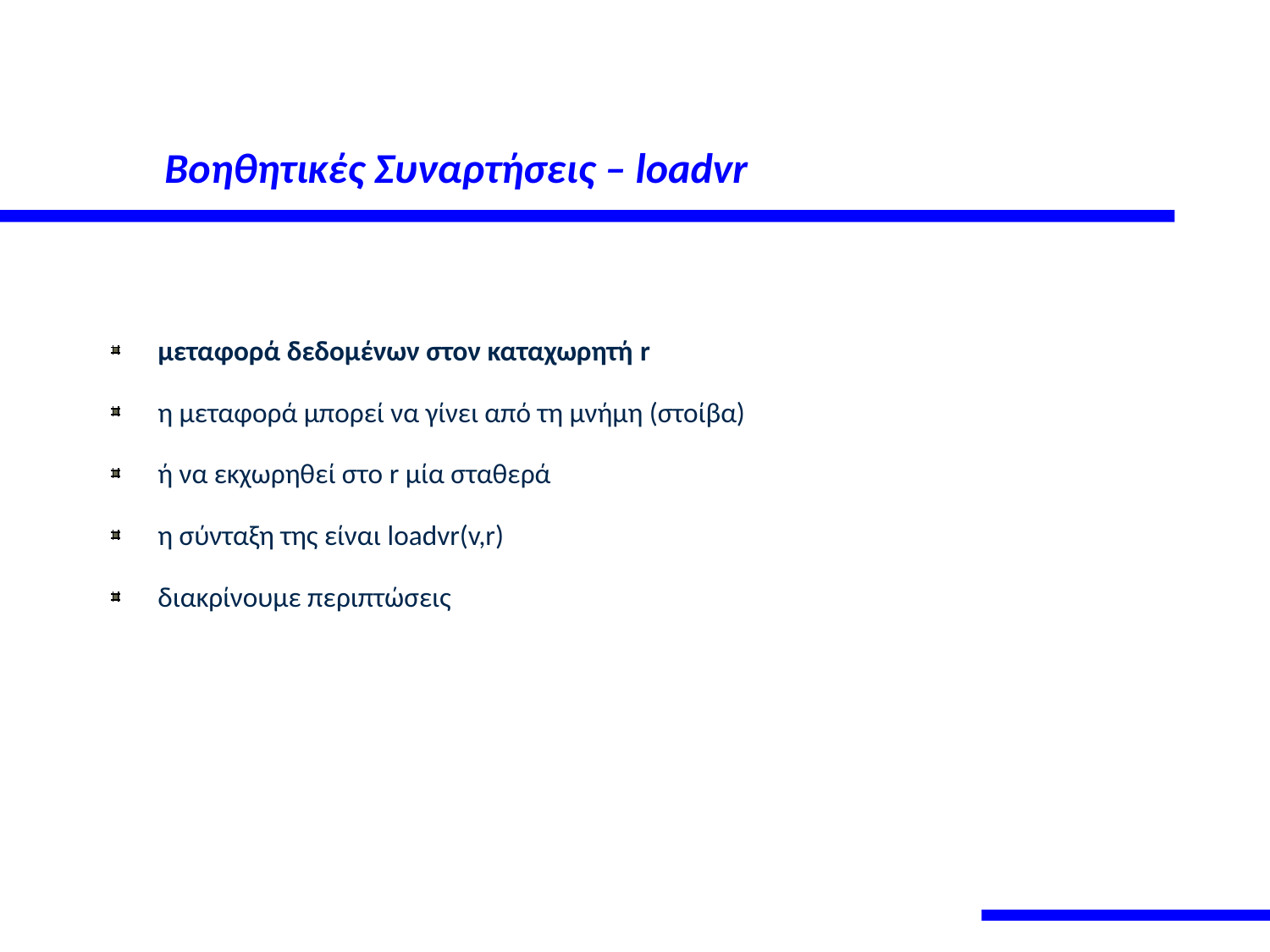

# Βοηθητικές Συναρτήσεις – loadvr

μεταφορά δεδομένων στον καταχωρητή r
η μεταφορά μπορεί να γίνει από τη μνήμη (στοίβα)
ή να εκχωρηθεί στο r μία σταθερά
η σύνταξη της είναι loadvr(v,r)
διακρίνουμε περιπτώσεις